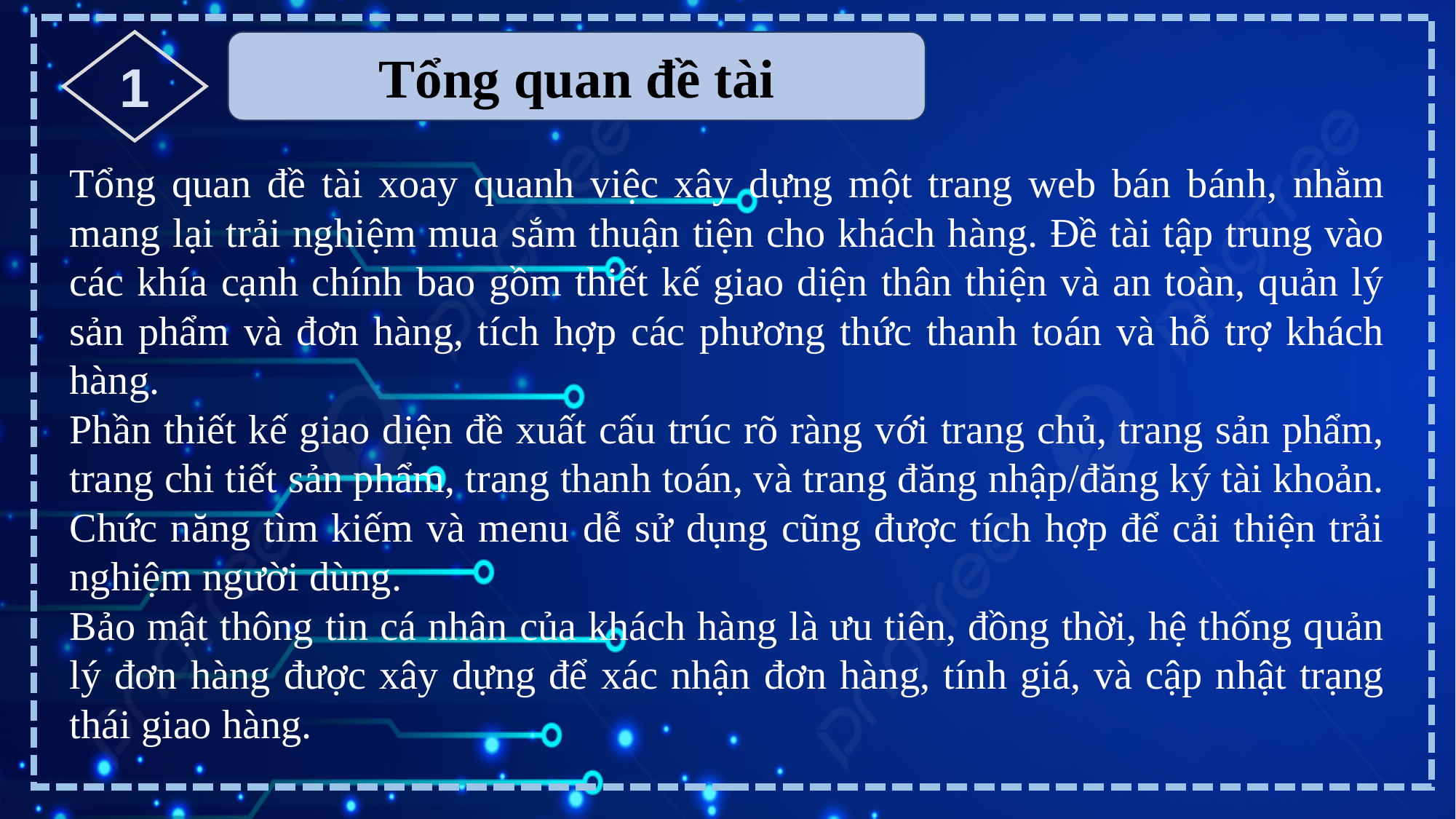

Tổng quan đề tài
1
Tổng quan đề tài xoay quanh việc xây dựng một trang web bán bánh, nhằm mang lại trải nghiệm mua sắm thuận tiện cho khách hàng. Đề tài tập trung vào các khía cạnh chính bao gồm thiết kế giao diện thân thiện và an toàn, quản lý sản phẩm và đơn hàng, tích hợp các phương thức thanh toán và hỗ trợ khách hàng.
Phần thiết kế giao diện đề xuất cấu trúc rõ ràng với trang chủ, trang sản phẩm, trang chi tiết sản phẩm, trang thanh toán, và trang đăng nhập/đăng ký tài khoản.
Chức năng tìm kiếm và menu dễ sử dụng cũng được tích hợp để cải thiện trải nghiệm người dùng.
Bảo mật thông tin cá nhân của khách hàng là ưu tiên, đồng thời, hệ thống quản lý đơn hàng được xây dựng để xác nhận đơn hàng, tính giá, và cập nhật trạng thái giao hàng.